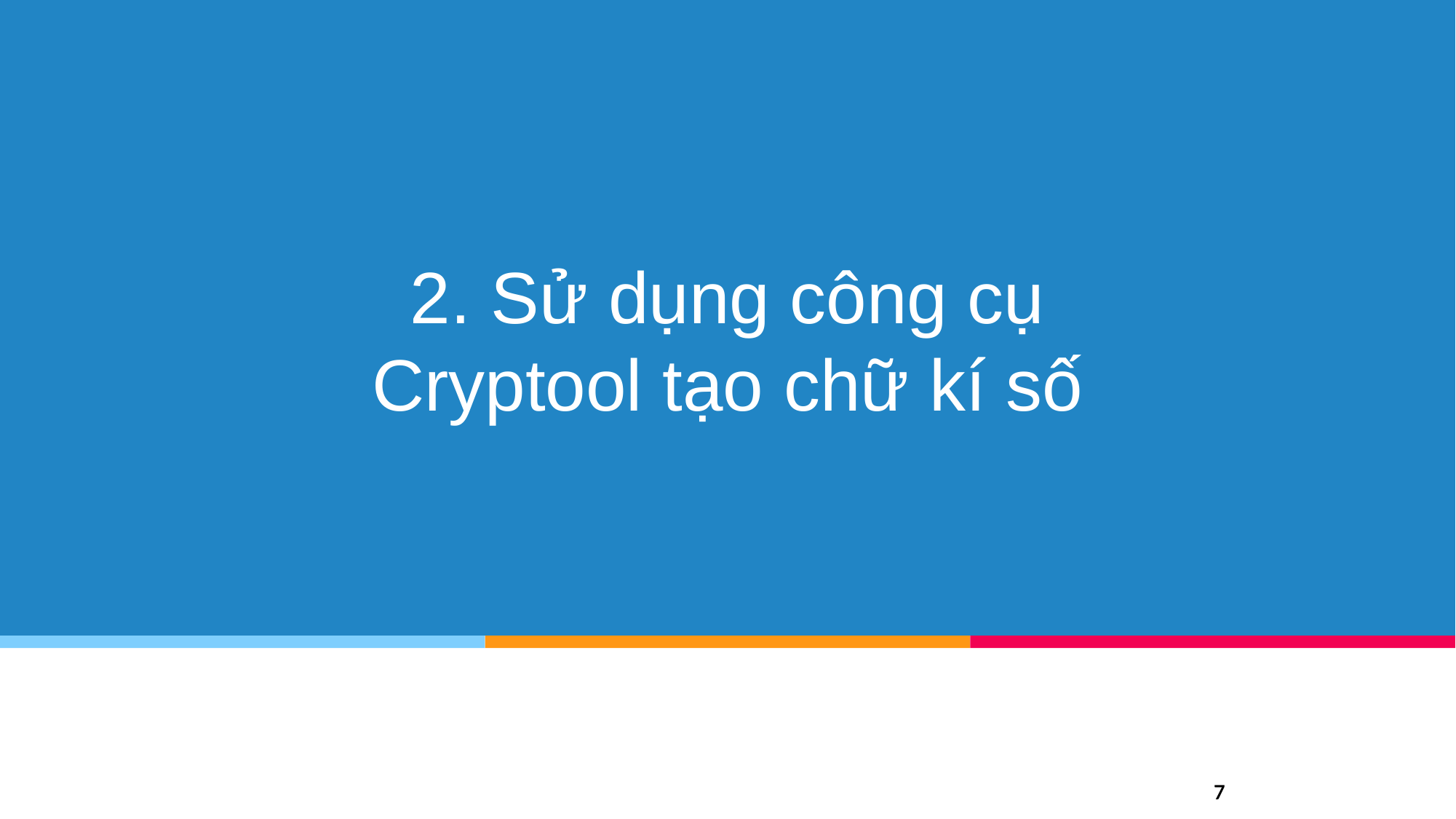

# 2. Sử dụng công cụ Cryptool tạo chữ kí số
7